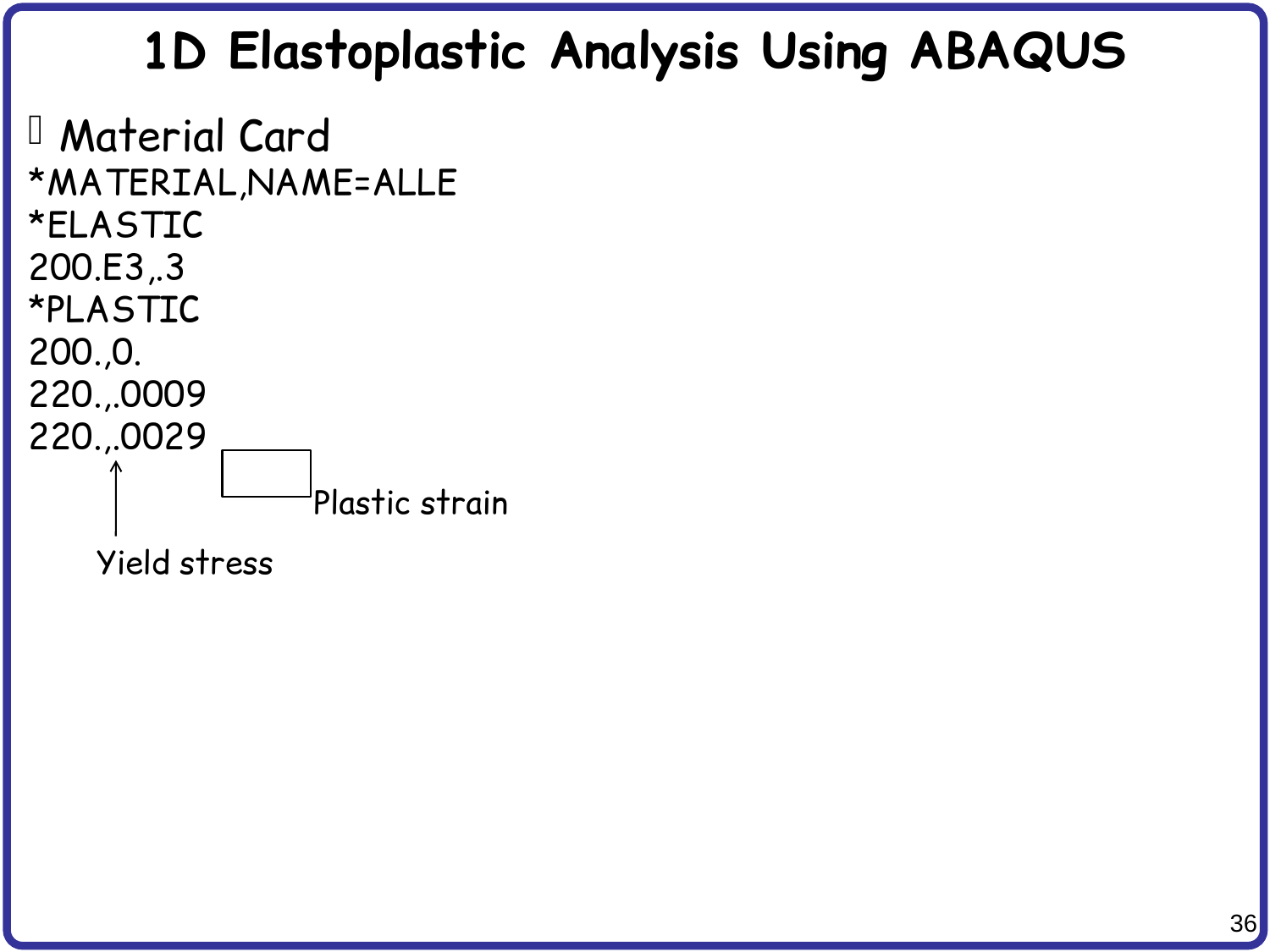

1D Elastoplastic Analysis Using ABAQUS
Material Card
*MATERIAL,NAME=ALLE
*ELASTIC
200.E3,.3
*PLASTIC
200.,0.
220.,.0009
220.,.0029

Plastic strain

Yield stress